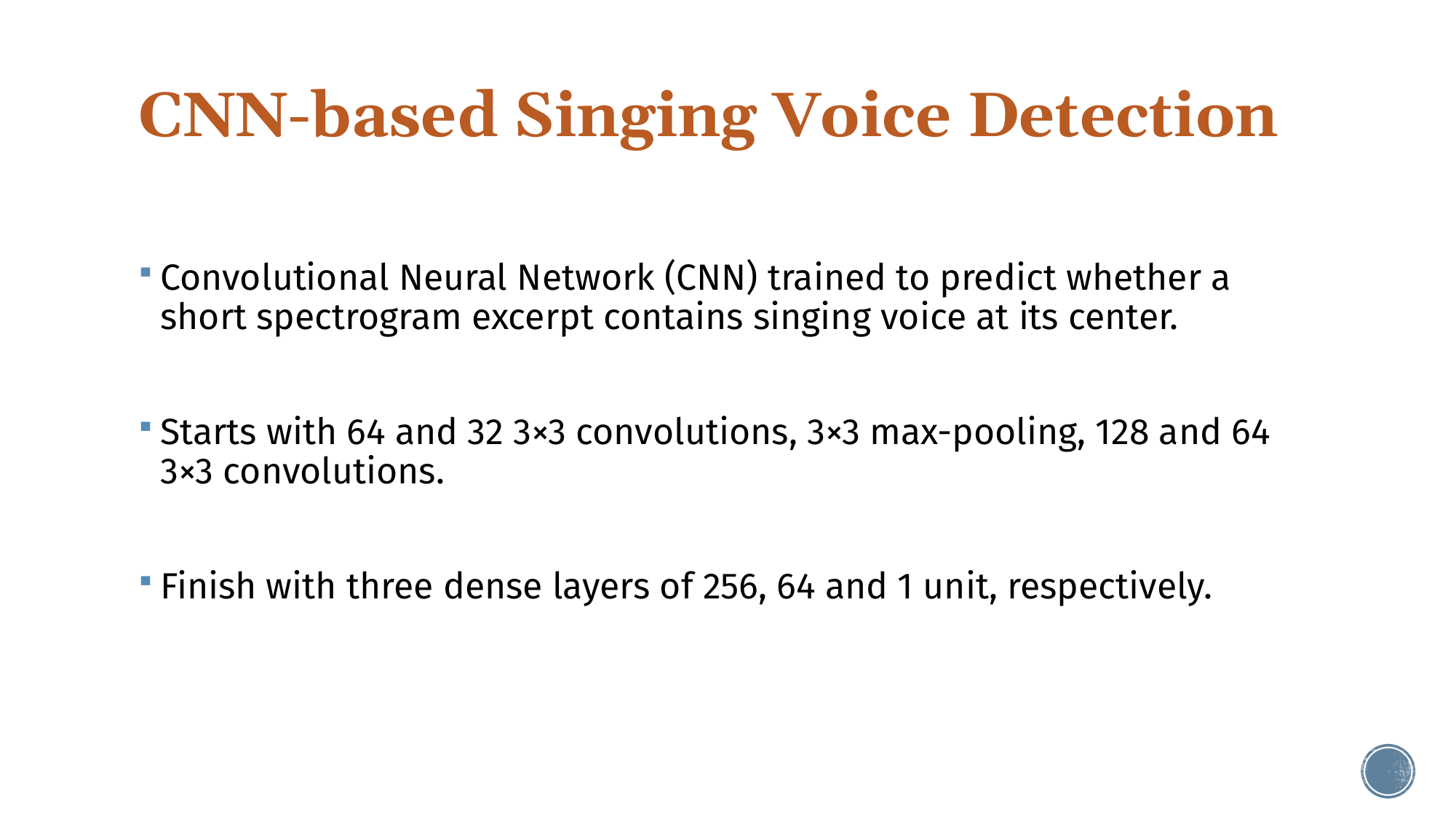

# CNN-based Singing Voice Detection
Convolutional Neural Network (CNN) trained to predict whether a short spectrogram excerpt contains singing voice at its center.

Starts with 64 and 32 3×3 convolutions, 3×3 max-pooling, 128 and 64 3×3 convolutions.

Finish with three dense layers of 256, 64 and 1 unit, respectively.